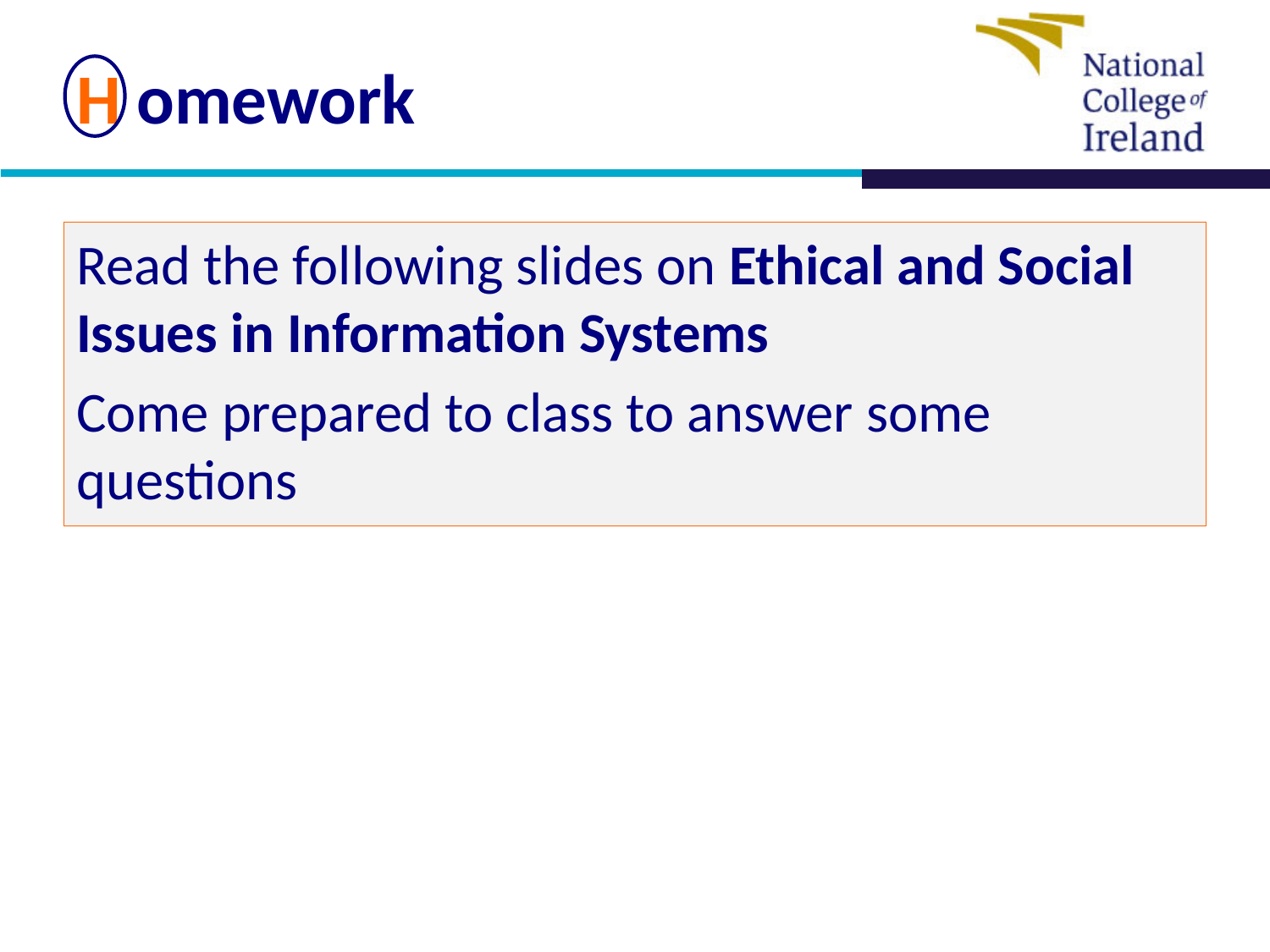

# H omework

Read the following slides on Ethical and Social Issues in Information Systems
Come prepared to class to answer some questions